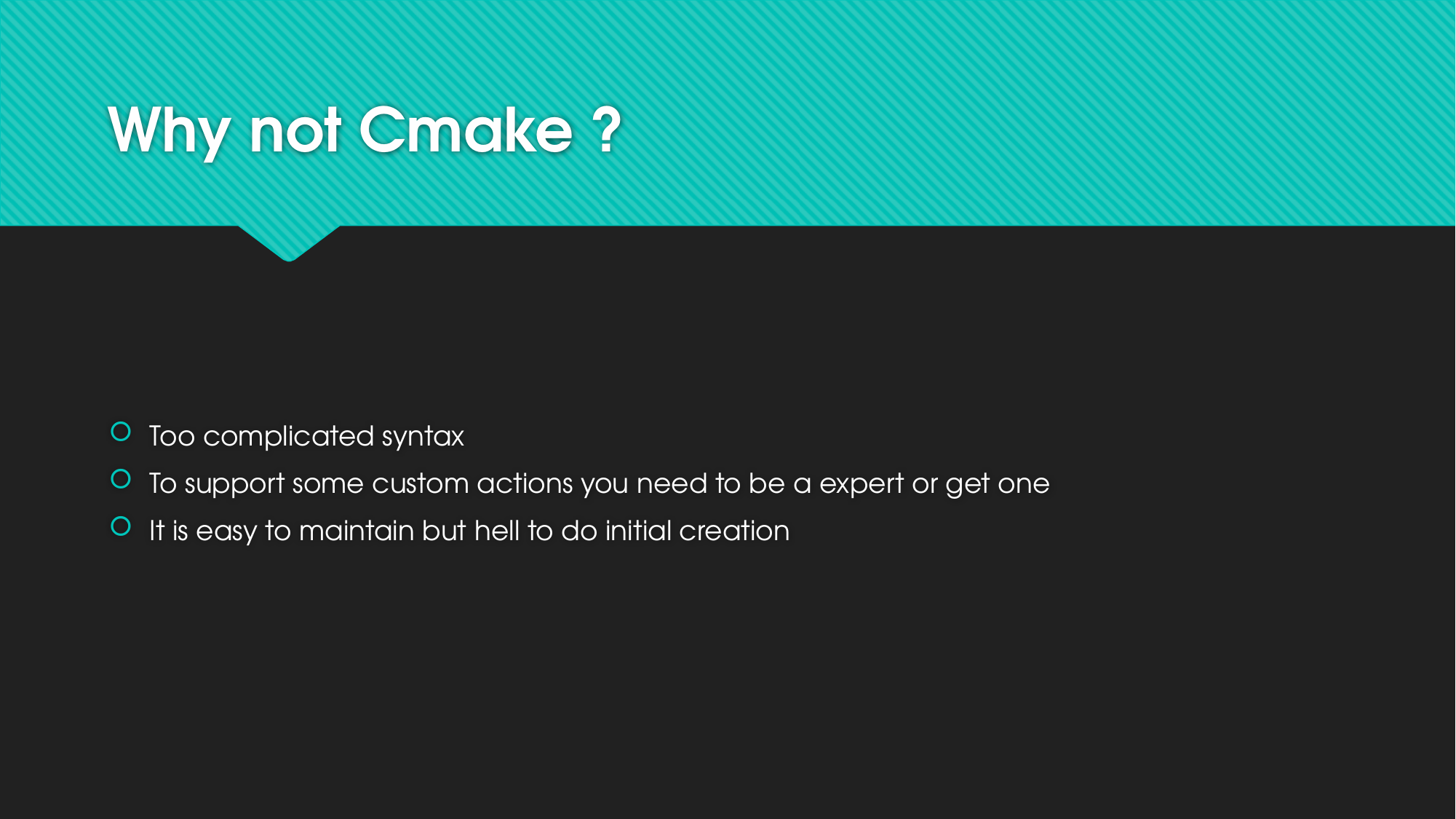

# Why not Cmake ?
Too complicated syntax
To support some custom actions you need to be a expert or get one
It is easy to maintain but hell to do initial creation